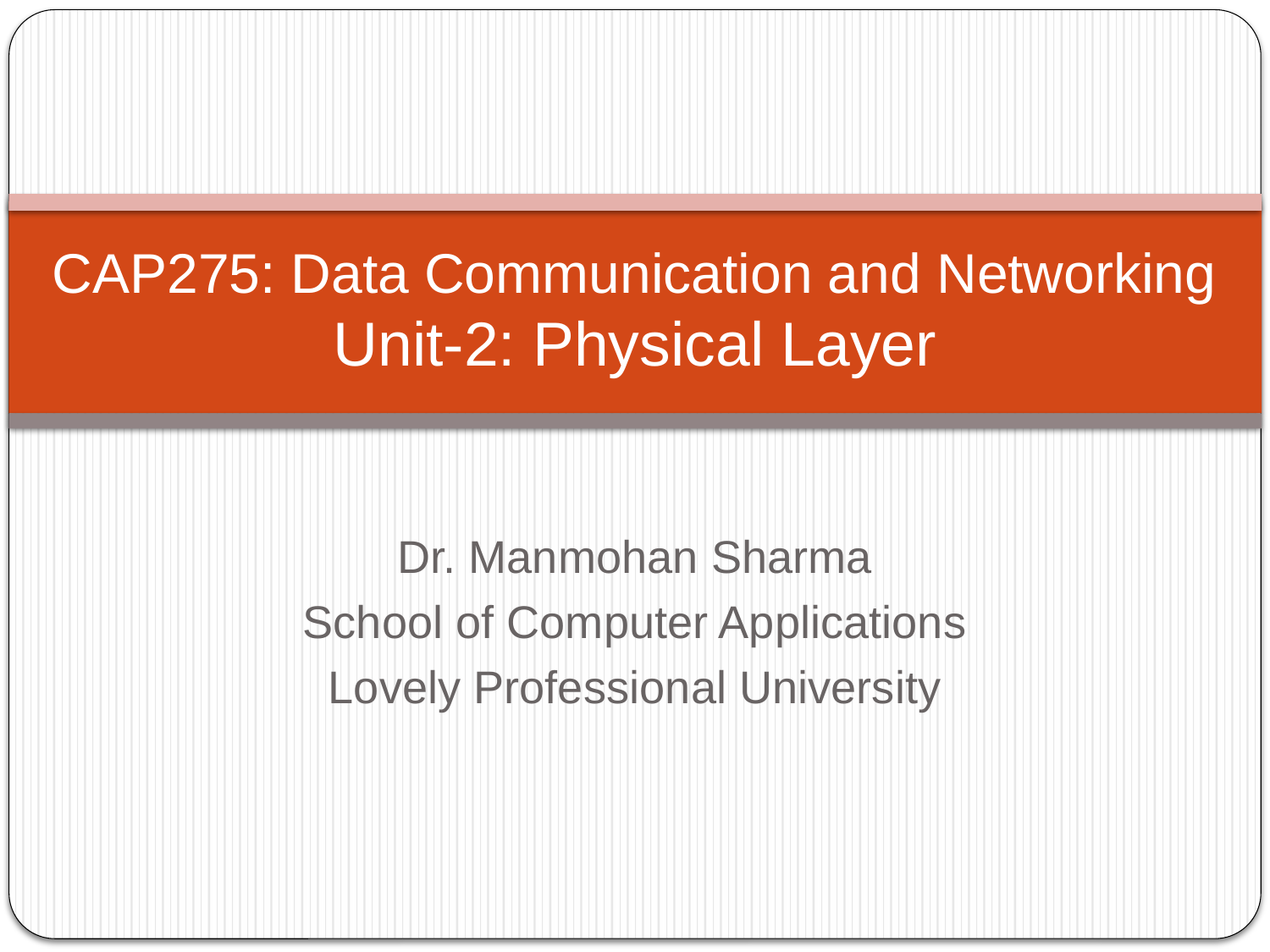

# CAP275: Data Communication and Networking Unit-2: Physical Layer
Dr. Manmohan Sharma
School of Computer Applications
Lovely Professional University